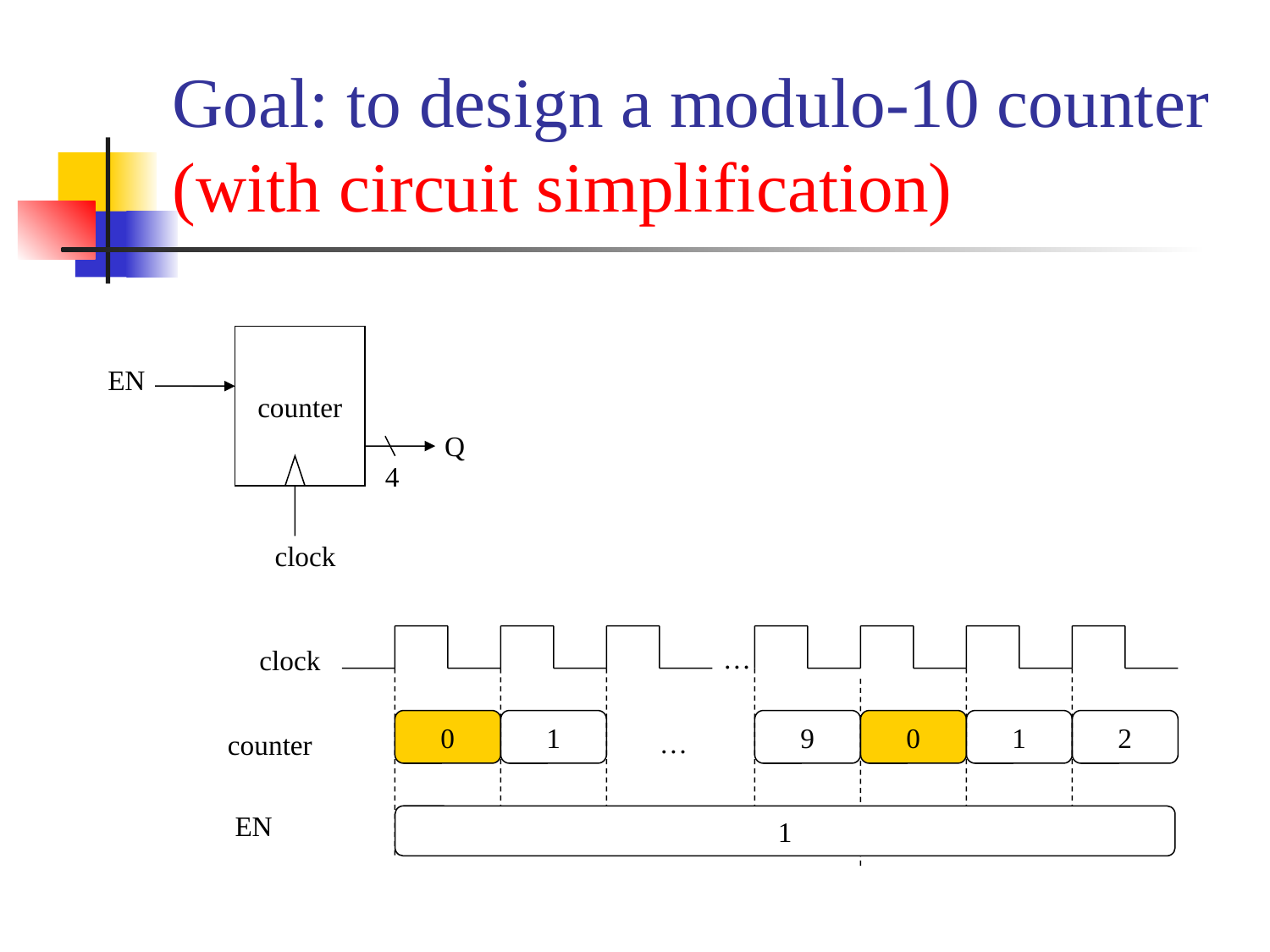

# Goal: to design a modulo-10 counter (with circuit simplification)
counter
EN

Q

4

clock

…
clock

0
1
9
0
1
2
…
counter
EN
1